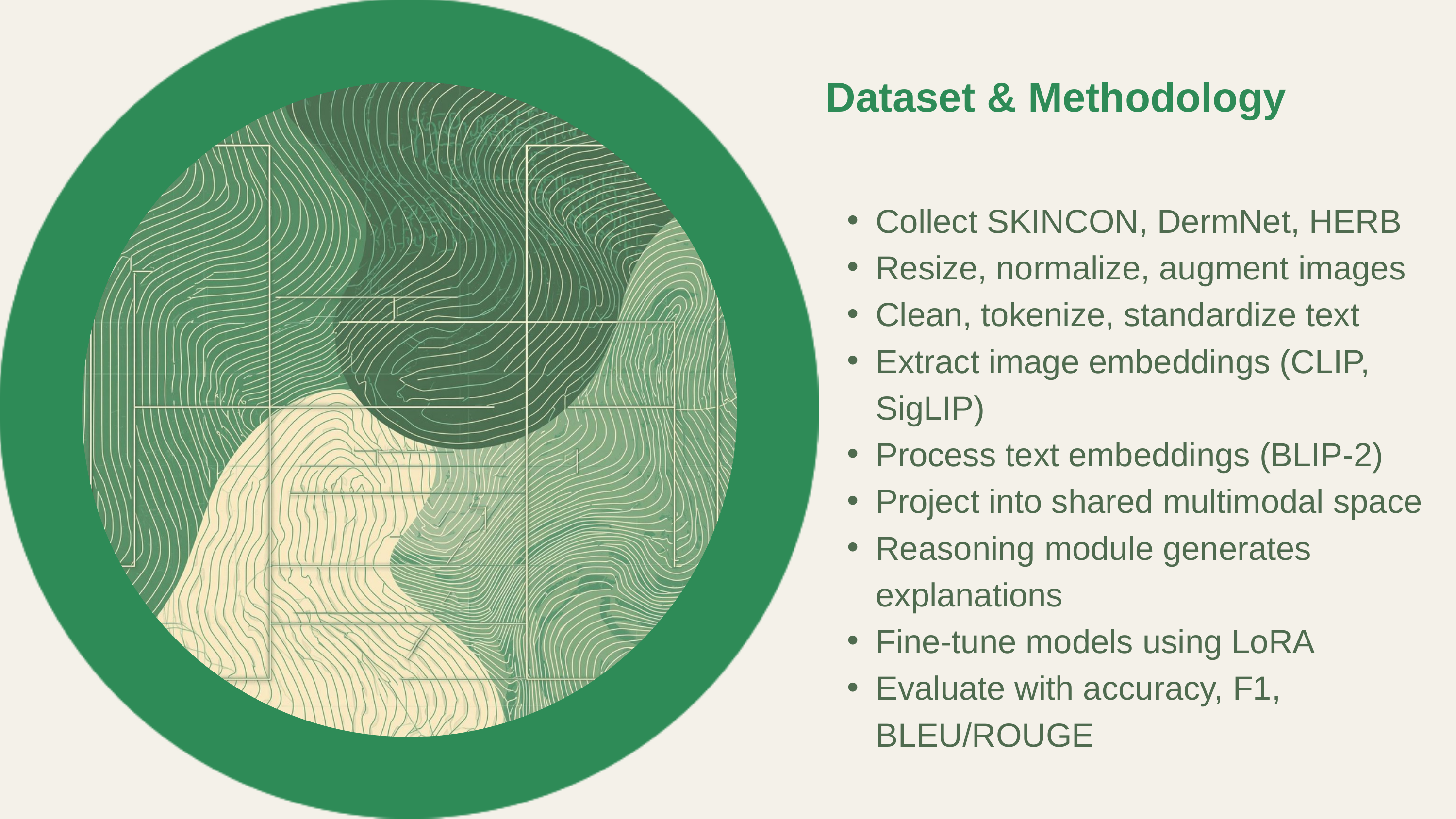

Dataset & Methodology

Collect SKINCON, DermNet, HERB
Resize, normalize, augment images
Clean, tokenize, standardize text
Extract image embeddings (CLIP, SigLIP)
Process text embeddings (BLIP-2)
Project into shared multimodal space
Reasoning module generates explanations
Fine-tune models using LoRA
Evaluate with accuracy, F1, BLEU/ROUGE